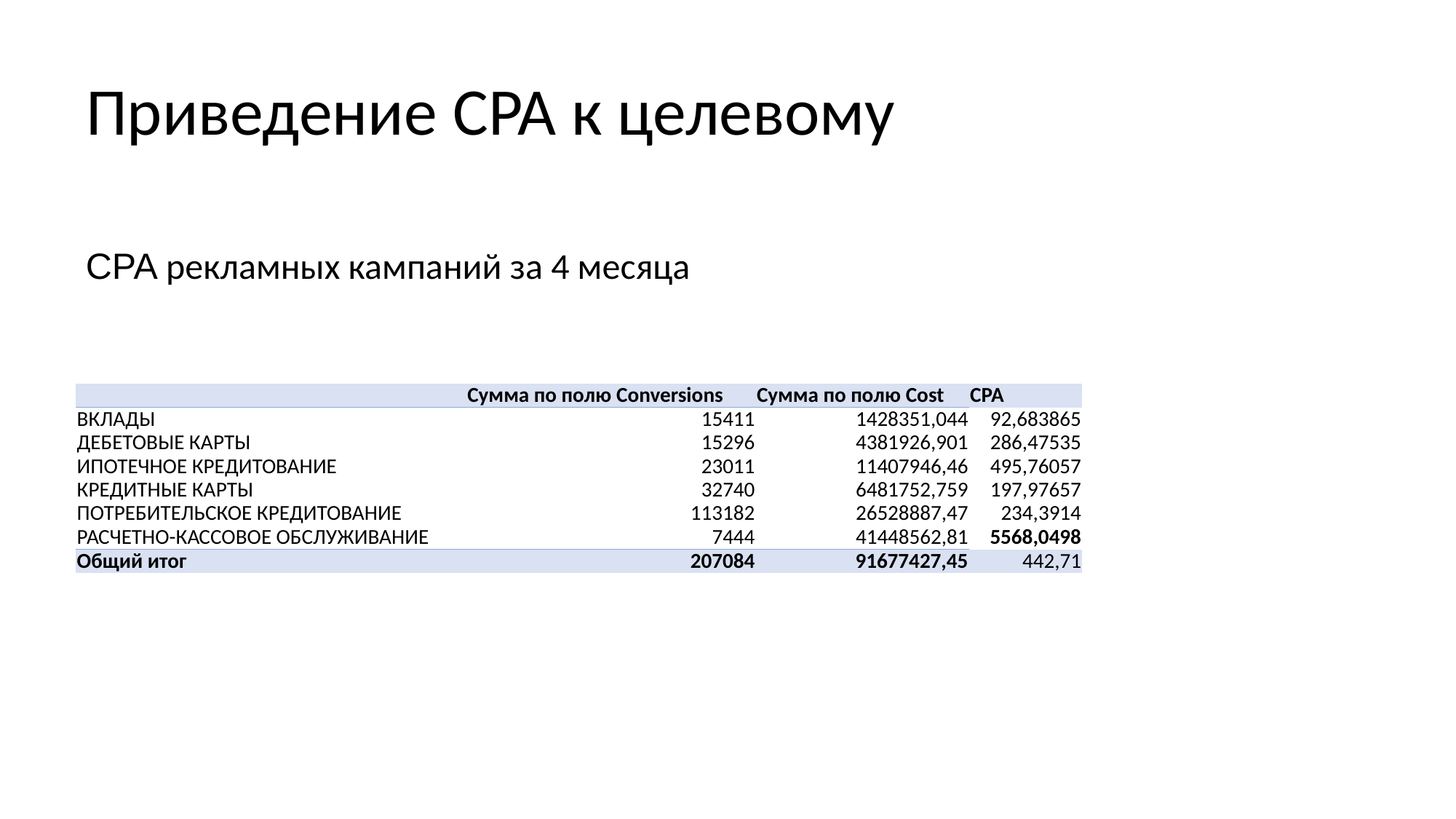

# Приведение CPA к целевому
CPA рекламных кампаний за 4 месяца
|  | Сумма по полю Conversions | Сумма по полю Cost | CPA |
| --- | --- | --- | --- |
| ВКЛАДЫ | 15411 | 1428351,044 | 92,683865 |
| ДЕБЕТОВЫЕ КАРТЫ | 15296 | 4381926,901 | 286,47535 |
| ИПОТЕЧНОЕ КРЕДИТОВАНИЕ | 23011 | 11407946,46 | 495,76057 |
| КРЕДИТНЫЕ КАРТЫ | 32740 | 6481752,759 | 197,97657 |
| ПОТРЕБИТЕЛЬСКОЕ КРЕДИТОВАНИЕ | 113182 | 26528887,47 | 234,3914 |
| РАСЧЕТНО-КАССОВОЕ ОБСЛУЖИВАНИЕ | 7444 | 41448562,81 | 5568,0498 |
| Общий итог | 207084 | 91677427,45 | 442,71 |